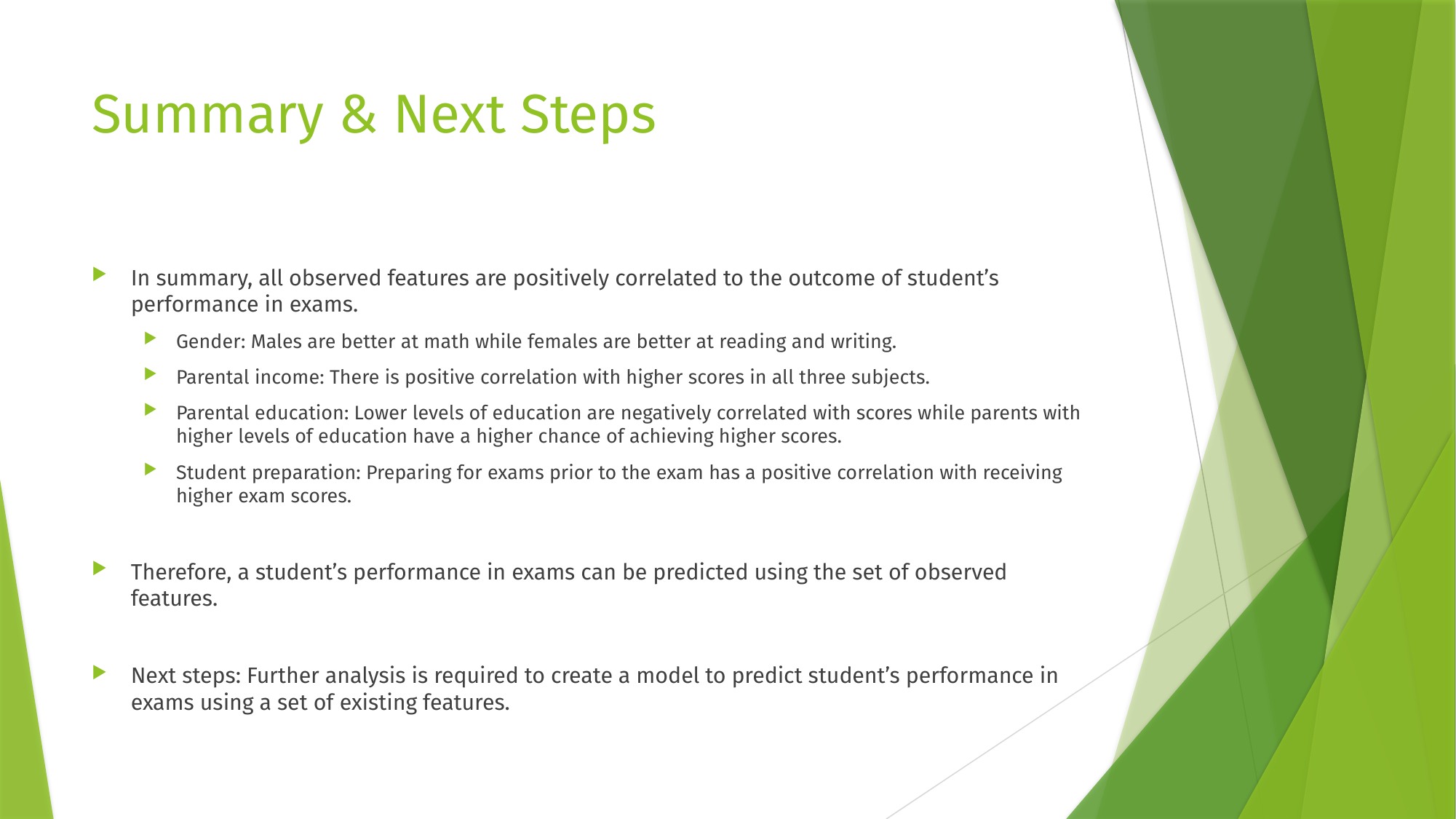

# Summary & Next Steps
In summary, all observed features are positively correlated to the outcome of student’s performance in exams.
Gender: Males are better at math while females are better at reading and writing.
Parental income: There is positive correlation with higher scores in all three subjects.
Parental education: Lower levels of education are negatively correlated with scores while parents with higher levels of education have a higher chance of achieving higher scores.
Student preparation: Preparing for exams prior to the exam has a positive correlation with receiving higher exam scores.

Therefore, a student’s performance in exams can be predicted using the set of observed features.

Next steps: Further analysis is required to create a model to predict student’s performance in exams using a set of existing features.